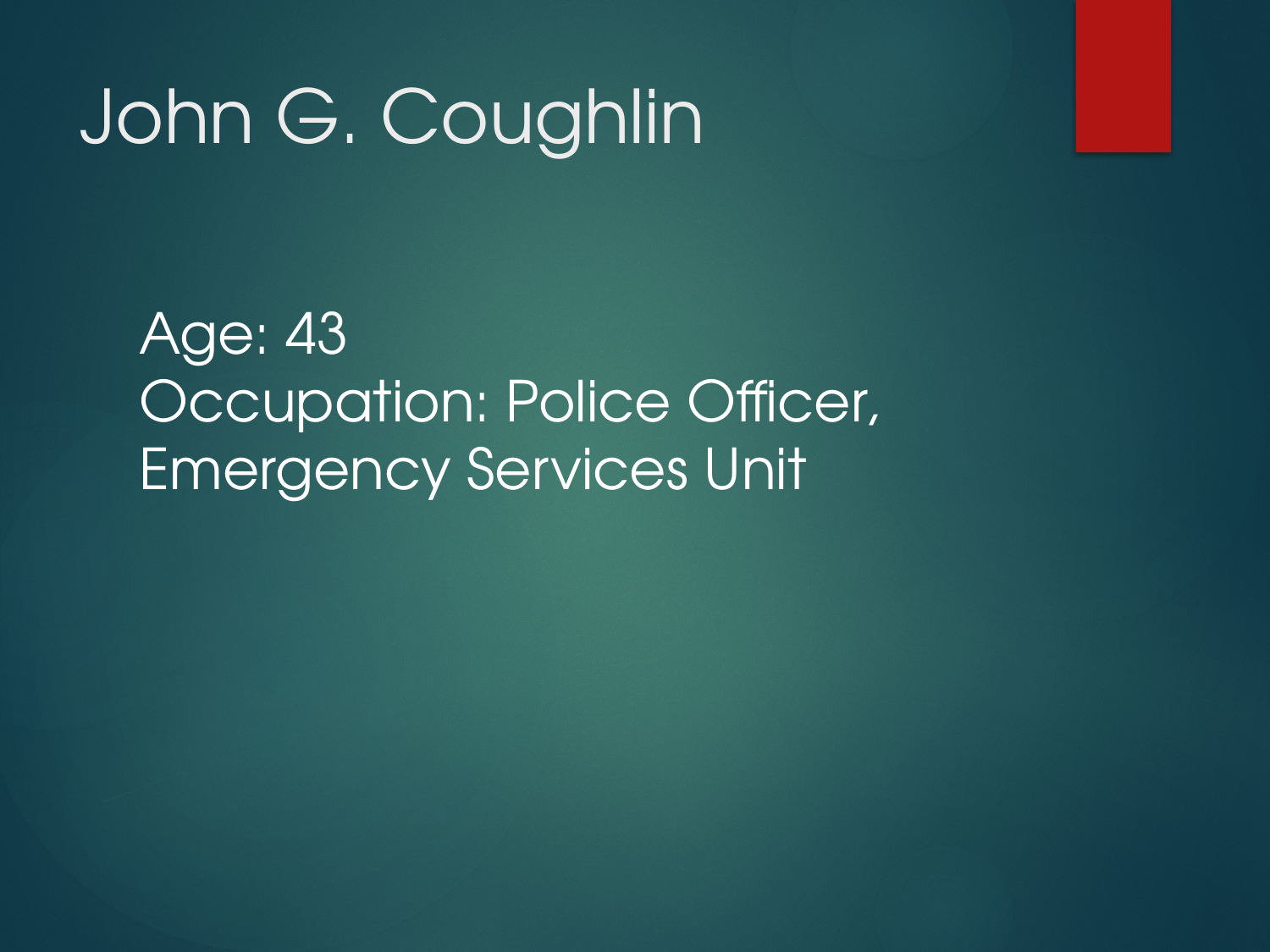

# John G. Coughlin

Age: 43
Occupation: Police Officer, Emergency Services Unit